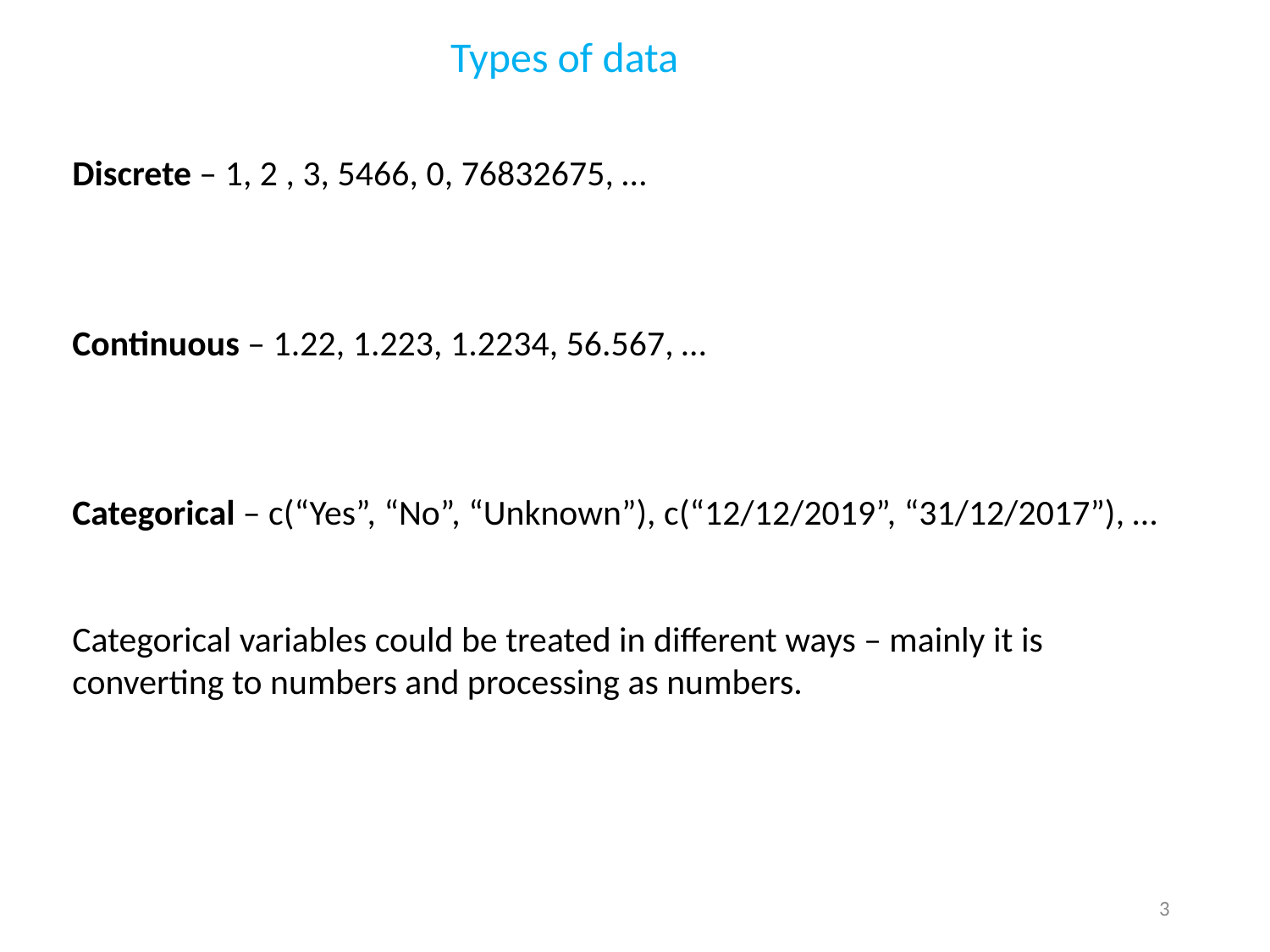

Types of data

Discrete – 1, 2 , 3, 5466, 0, 76832675, …

Continuous – 1.22, 1.223, 1.2234, 56.567, …

Categorical – c(“Yes”, “No”, “Unknown”), c(“12/12/2019”, “31/12/2017”), …

Categorical variables could be treated in different ways – mainly it is converting to numbers and processing as numbers.

3